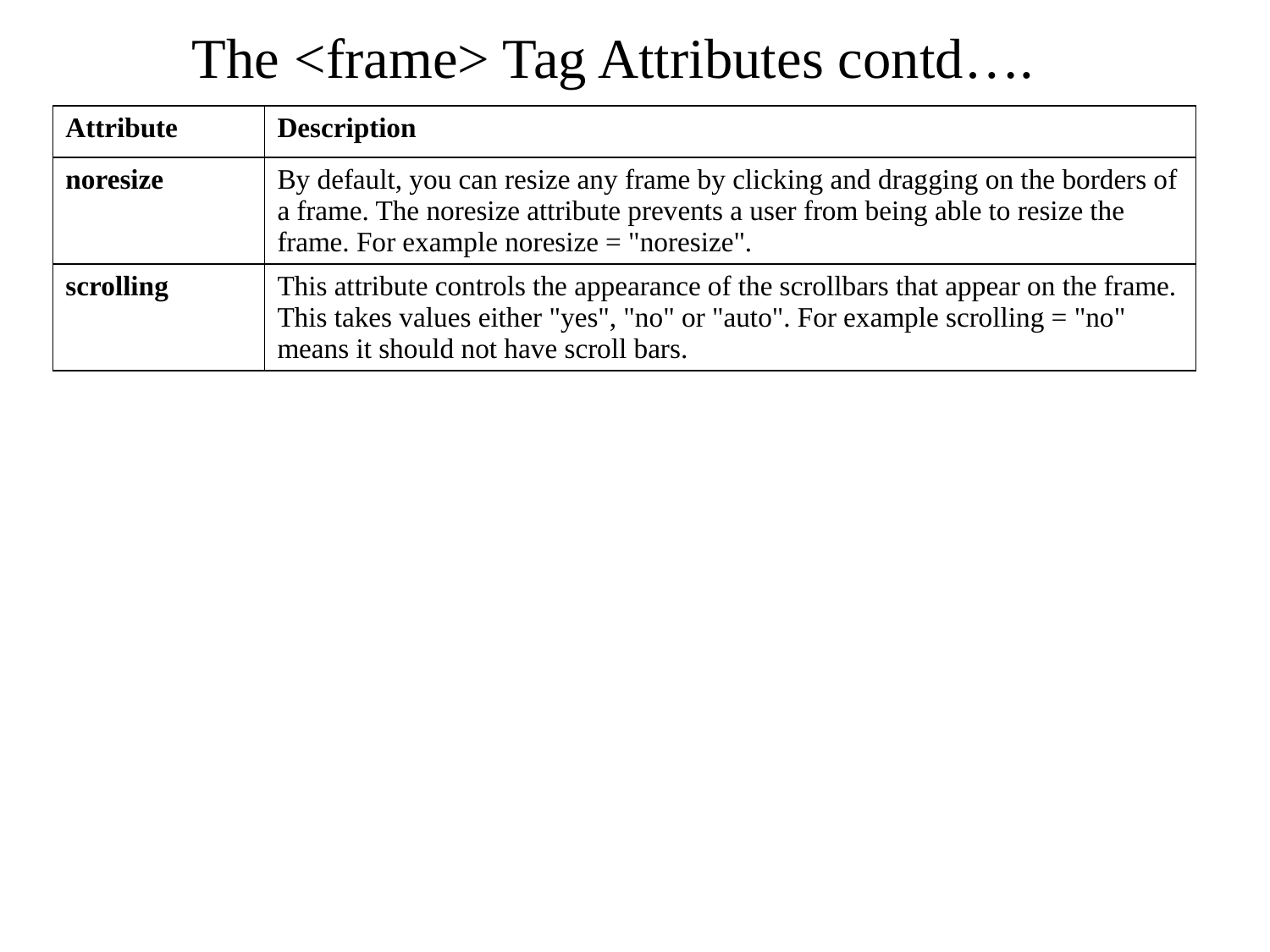

# The <frame> Tag Attributes contd….
| Attribute | Description |
| --- | --- |
| noresize | By default, you can resize any frame by clicking and dragging on the borders of a frame. The noresize attribute prevents a user from being able to resize the frame. For example noresize = "noresize". |
| scrolling | This attribute controls the appearance of the scrollbars that appear on the frame. This takes values either "yes", "no" or "auto". For example scrolling = "no" means it should not have scroll bars. |